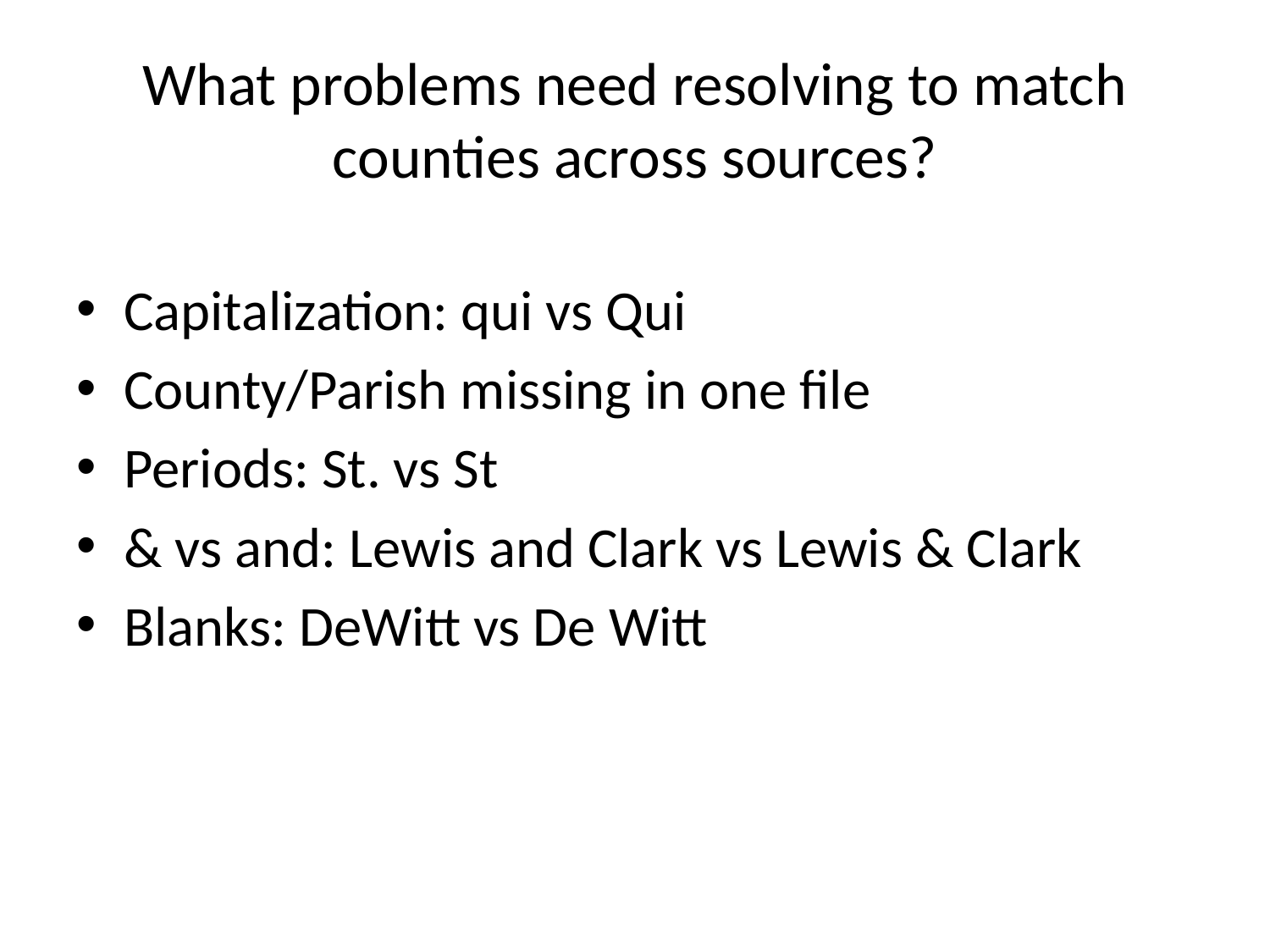

# What problems need resolving to match counties across sources?
Capitalization: qui vs Qui
County/Parish missing in one file
Periods: St. vs St
& vs and: Lewis and Clark vs Lewis & Clark
Blanks: DeWitt vs De Witt